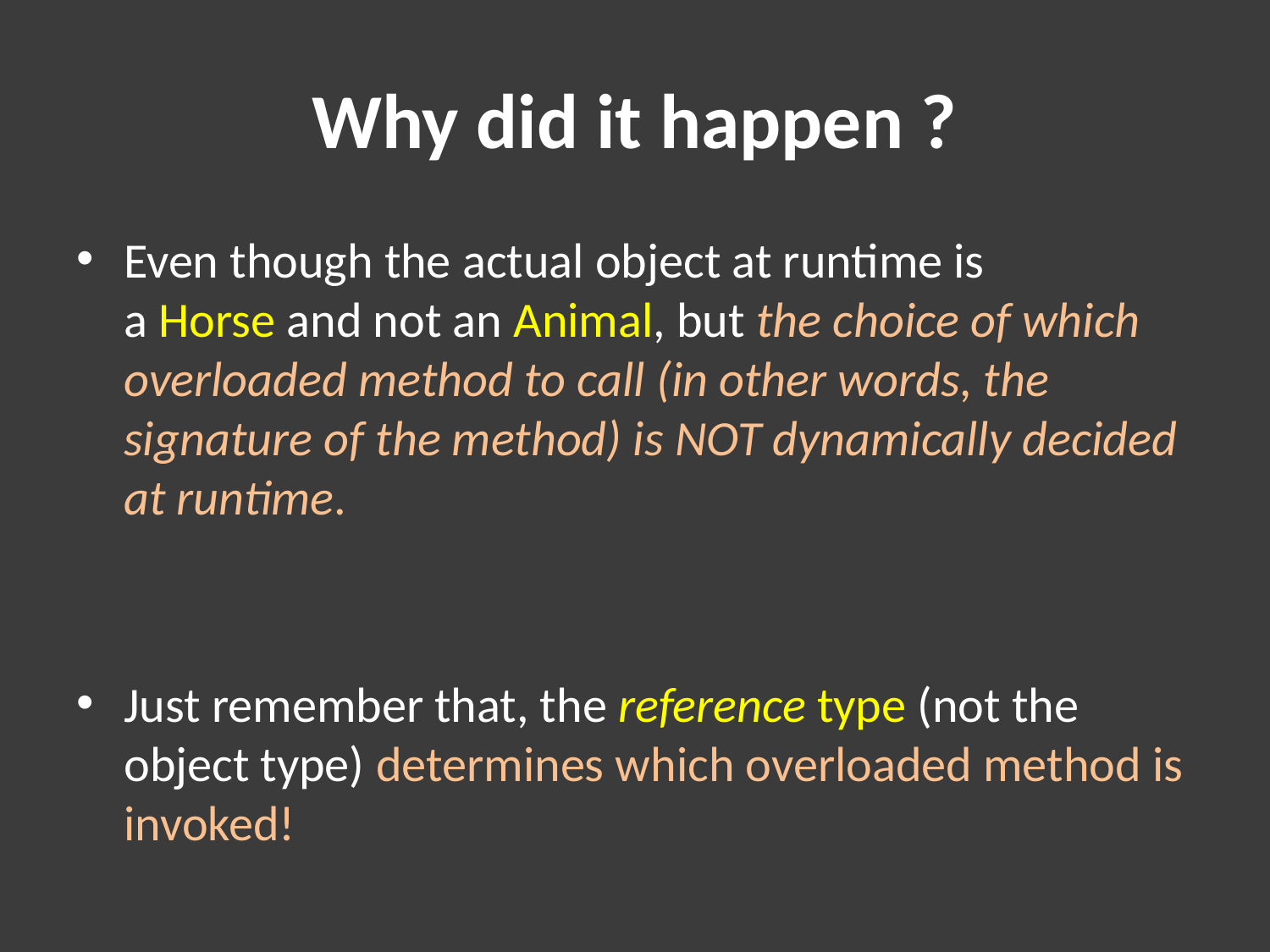

# Why did it happen ?
Even though the actual object at runtime is a Horse and not an Animal, but the choice of which overloaded method to call (in other words, the signature of the method) is NOT dynamically decided at runtime.

Just remember that, the reference type (not the object type) determines which overloaded method is invoked!